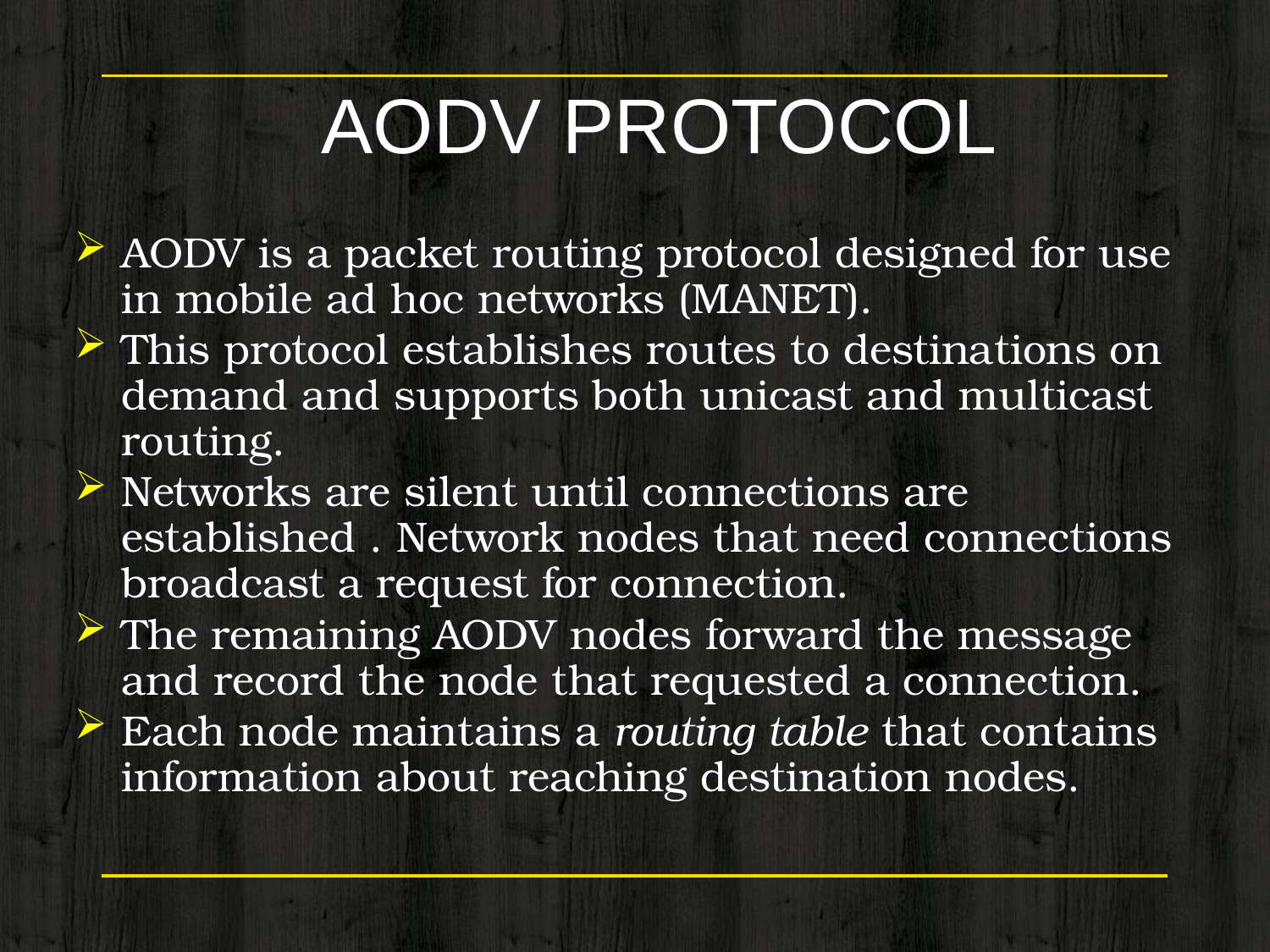

AODV PROTOCOL
AODV is a packet routing protocol designed for use in mobile ad hoc networks (MANET).
This protocol establishes routes to destinations on demand and supports both unicast and multicast routing.
Networks are silent until connections are established . Network nodes that need connections broadcast a request for connection.
The remaining AODV nodes forward the message and record the node that requested a connection.
Each node maintains a routing table that contains information about reaching destination nodes.